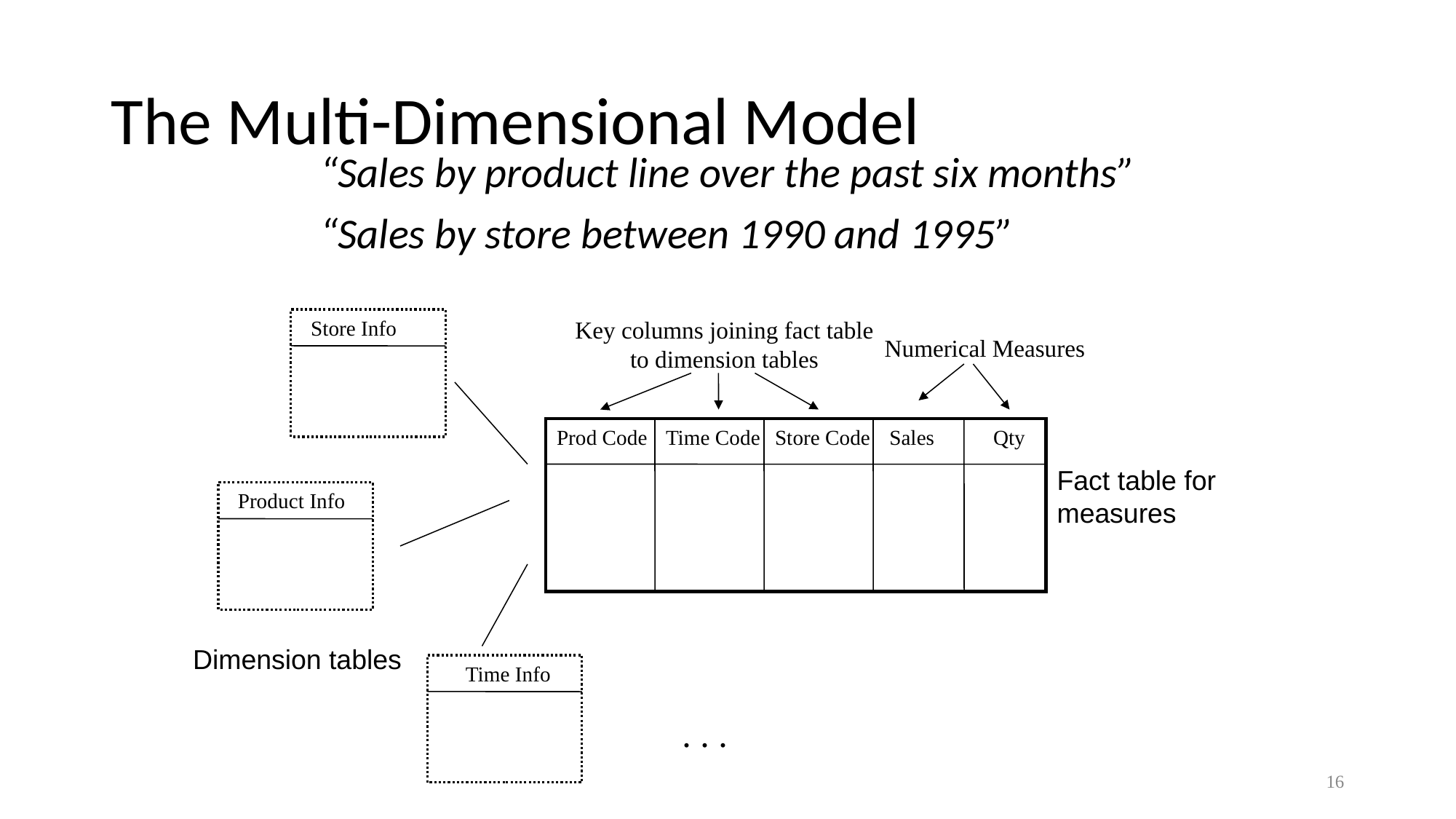

# The Multi-Dimensional Model
“Sales by product line over the past six months”
“Sales by store between 1990 and 1995”

Store Info
Key columns joining fact table
to dimension tables
Numerical Measures

Prod Code	Time Code 	Store Code	 Sales	Qty

Fact table for
measures

Product Info

Dimension tables

Time Info

. . .
16